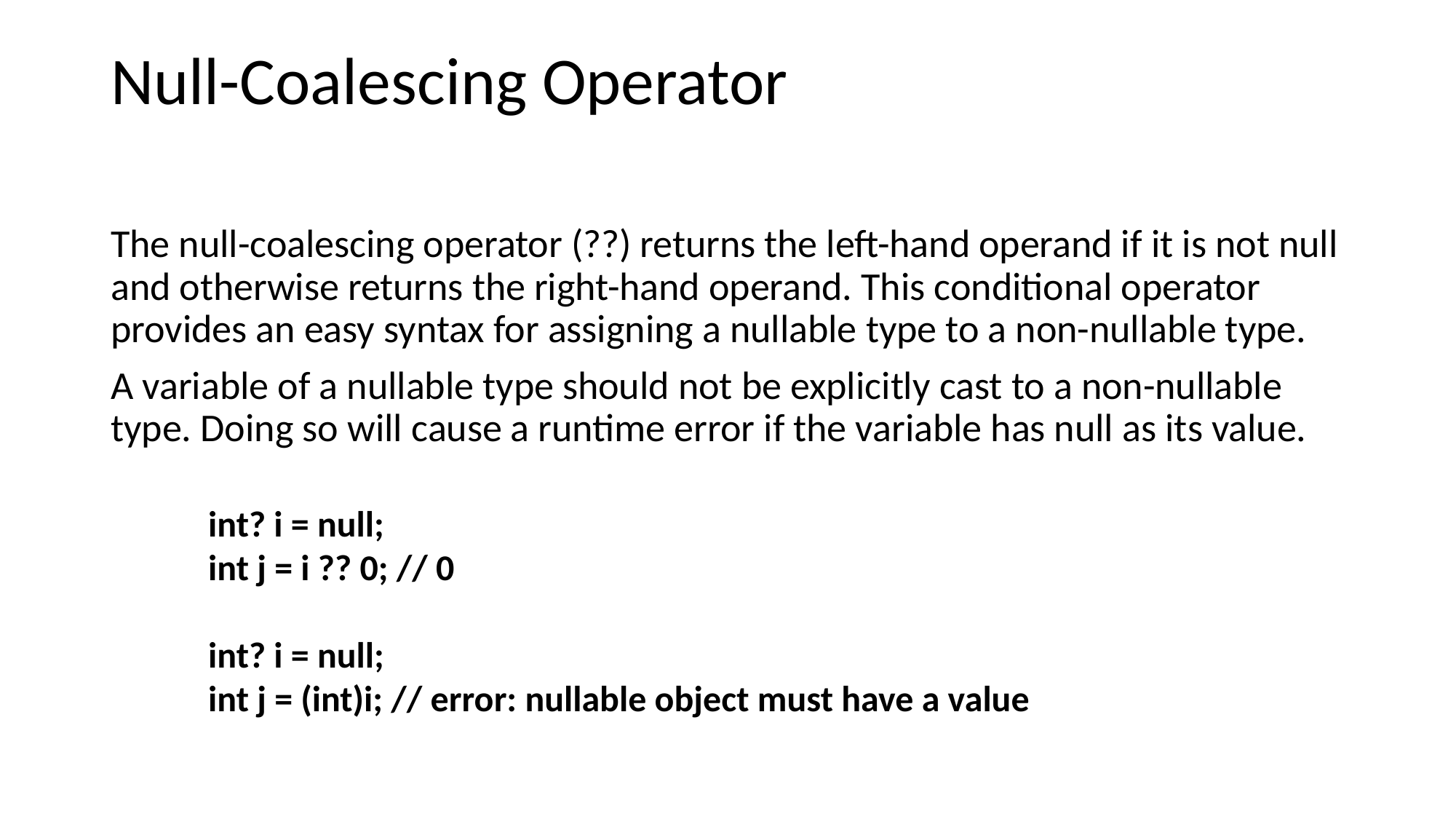

# Null-Coalescing Operator
The null-coalescing operator (??) returns the left-hand operand if it is not null and otherwise returns the right-hand operand. This conditional operator provides an easy syntax for assigning a nullable type to a non-nullable type.
A variable of a nullable type should not be explicitly cast to a non-nullable type. Doing so will cause a runtime error if the variable has null as its value.

int? i = null;
int j = i ?? 0; // 0

int? i = null;
int j = (int)i; // error: nullable object must have a value